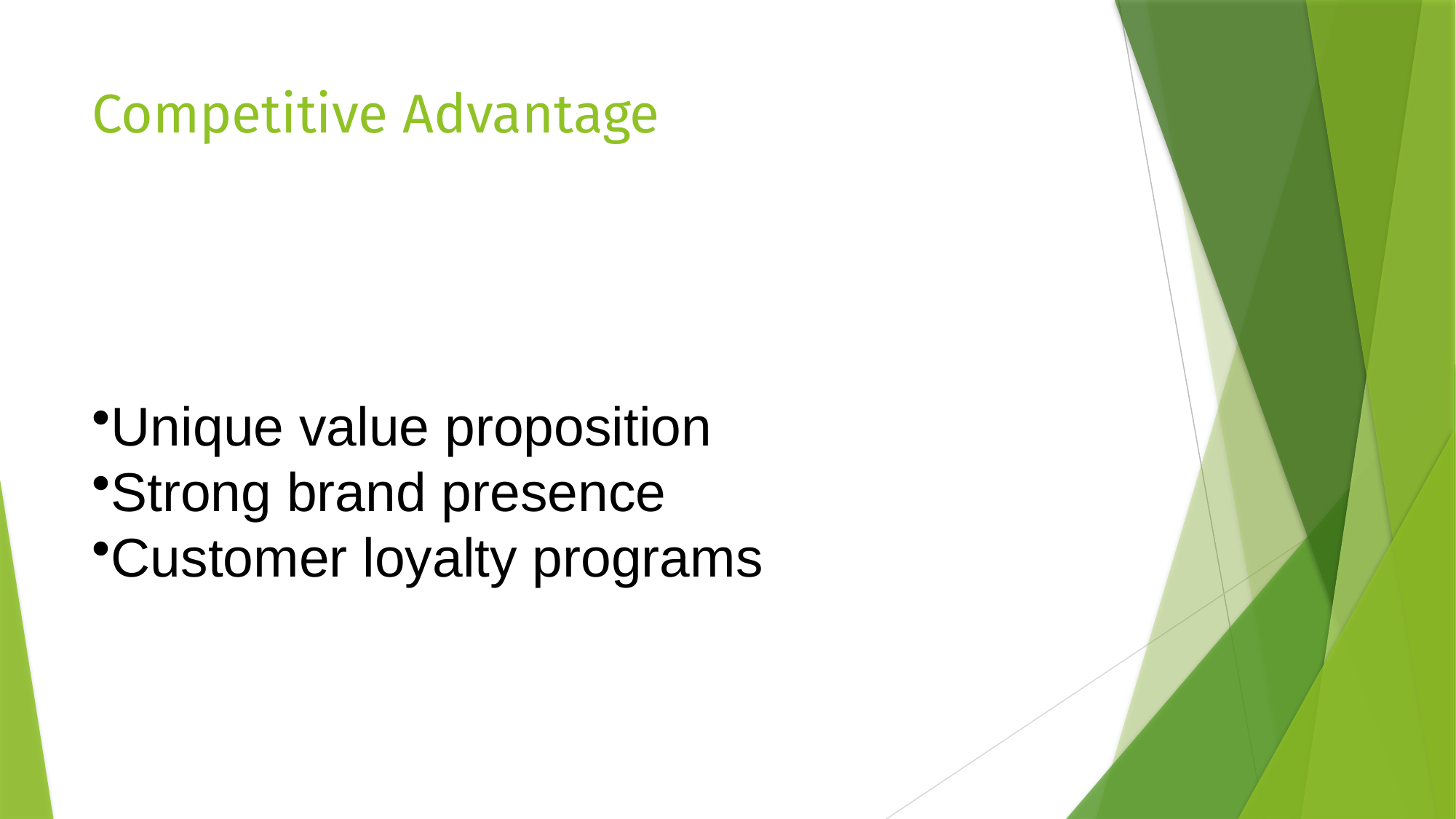

# Competitive Advantage
Unique value proposition
Strong brand presence
Customer loyalty programs